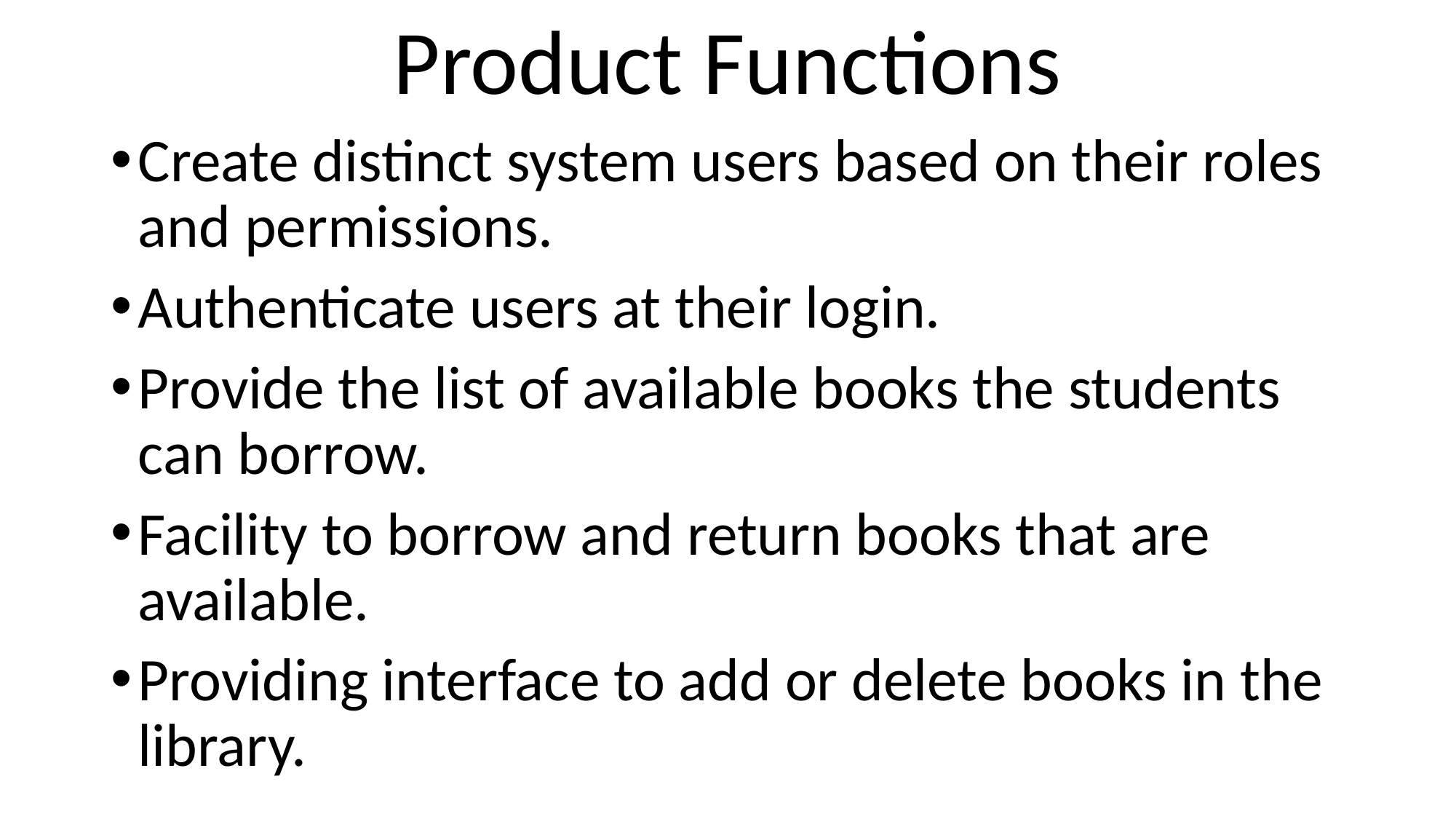

# Product Functions
Create distinct system users based on their roles and permissions.
Authenticate users at their login.
Provide the list of available books the students can borrow.
Facility to borrow and return books that are available.
Providing interface to add or delete books in the library.